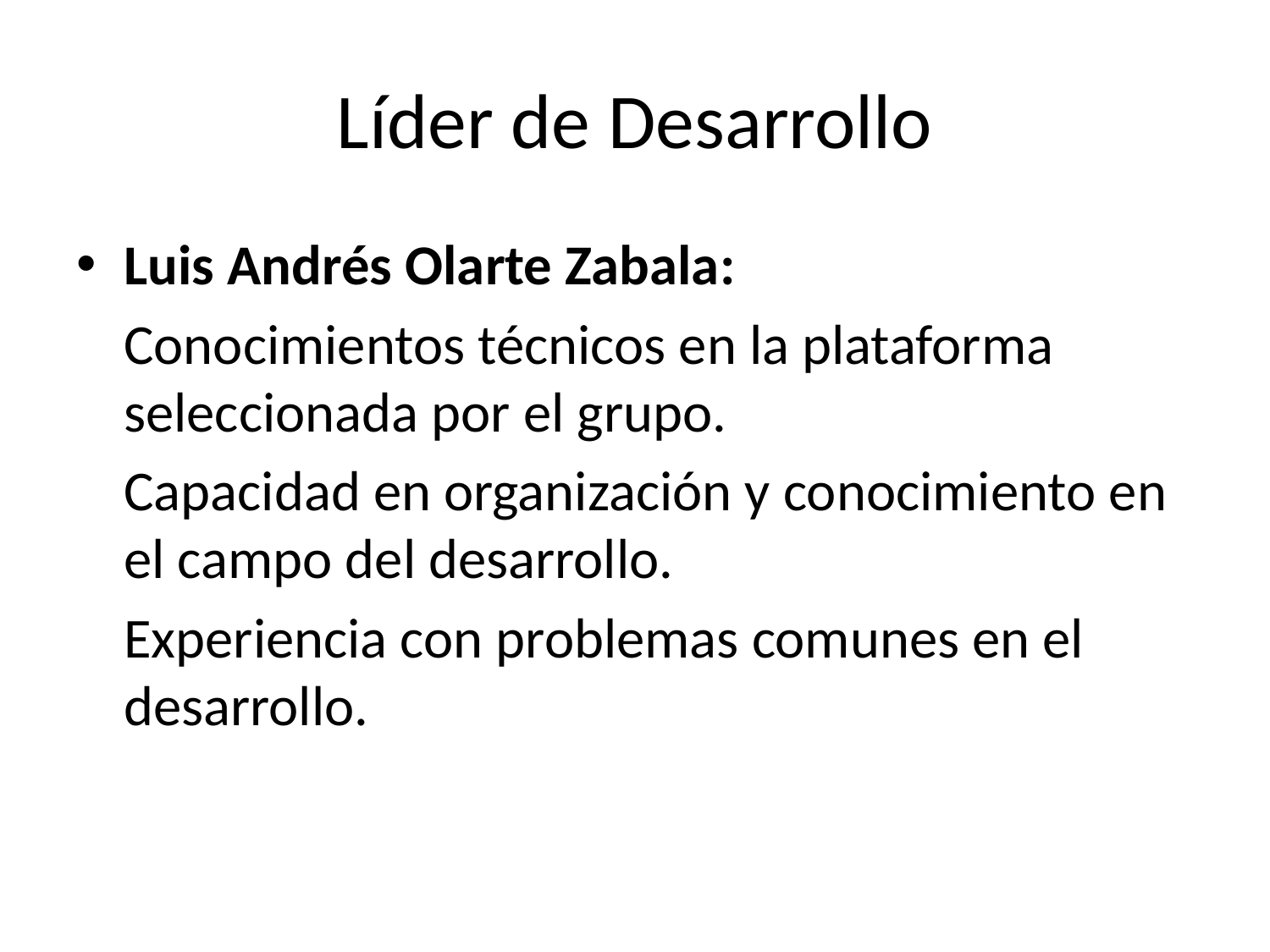

# Líder de Desarrollo
Luis Andrés Olarte Zabala:
 	Conocimientos técnicos en la plataforma seleccionada por el grupo.
	Capacidad en organización y conocimiento en el campo del desarrollo.
	Experiencia con problemas comunes en el desarrollo.